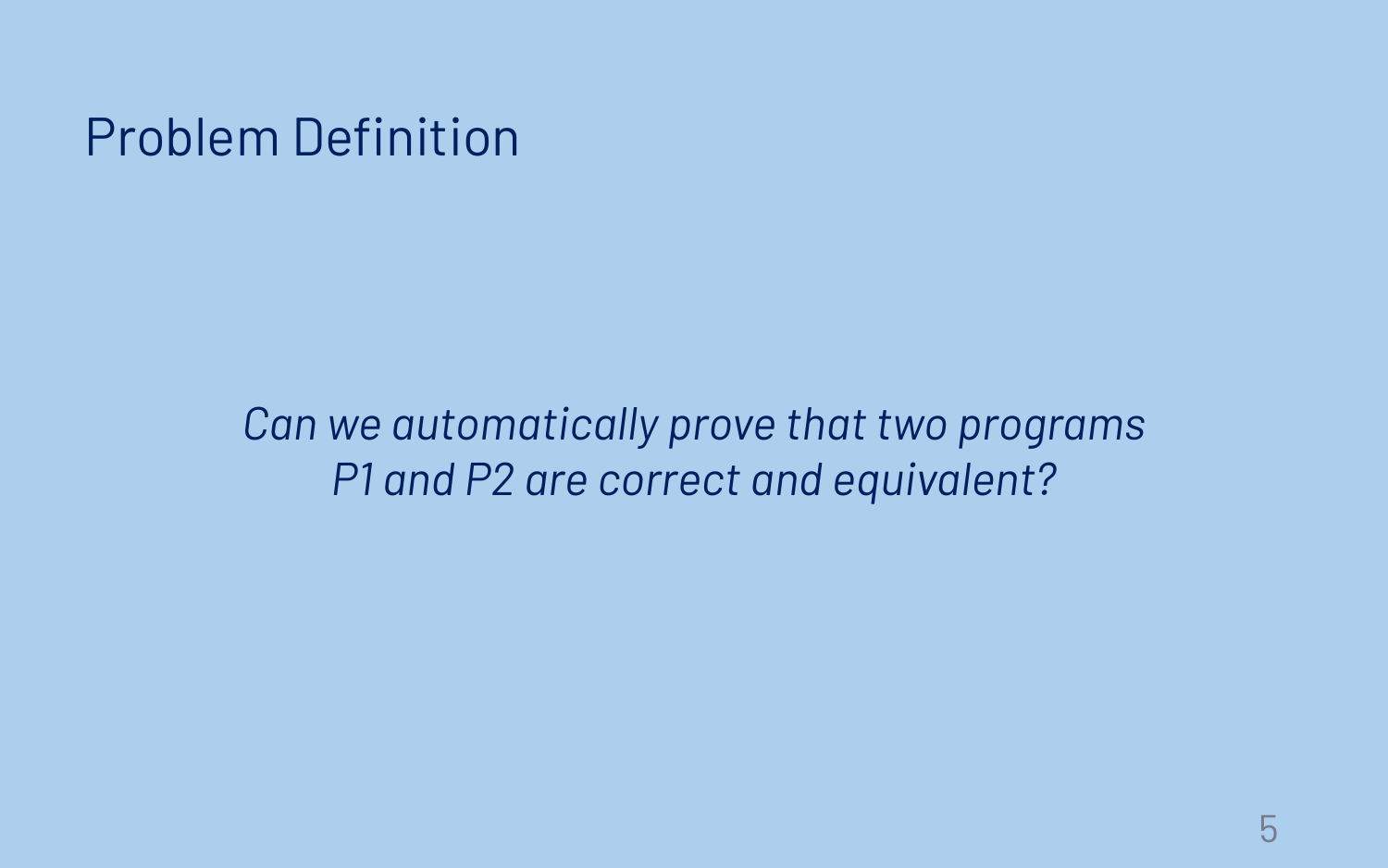

Problem Definition
Can we automatically prove that two programs P1 and P2 are correct and equivalent?
5